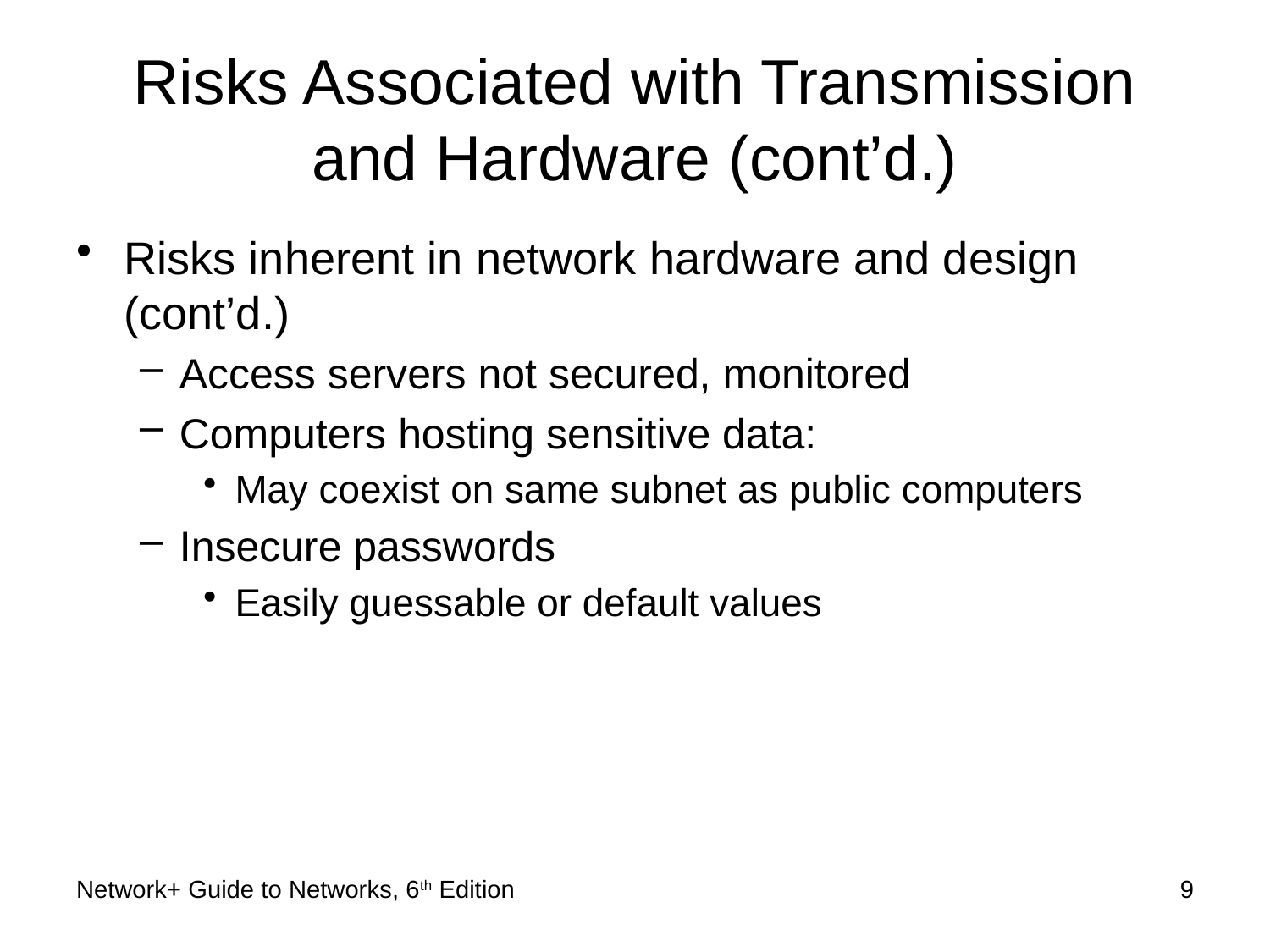

# Risks Associated with Transmission and Hardware (cont’d.)
Risks inherent in network hardware and design (cont’d.)
Access servers not secured, monitored
Computers hosting sensitive data:
May coexist on same subnet as public computers
Insecure passwords
Easily guessable or default values
Network+ Guide to Networks, 6th Edition
9